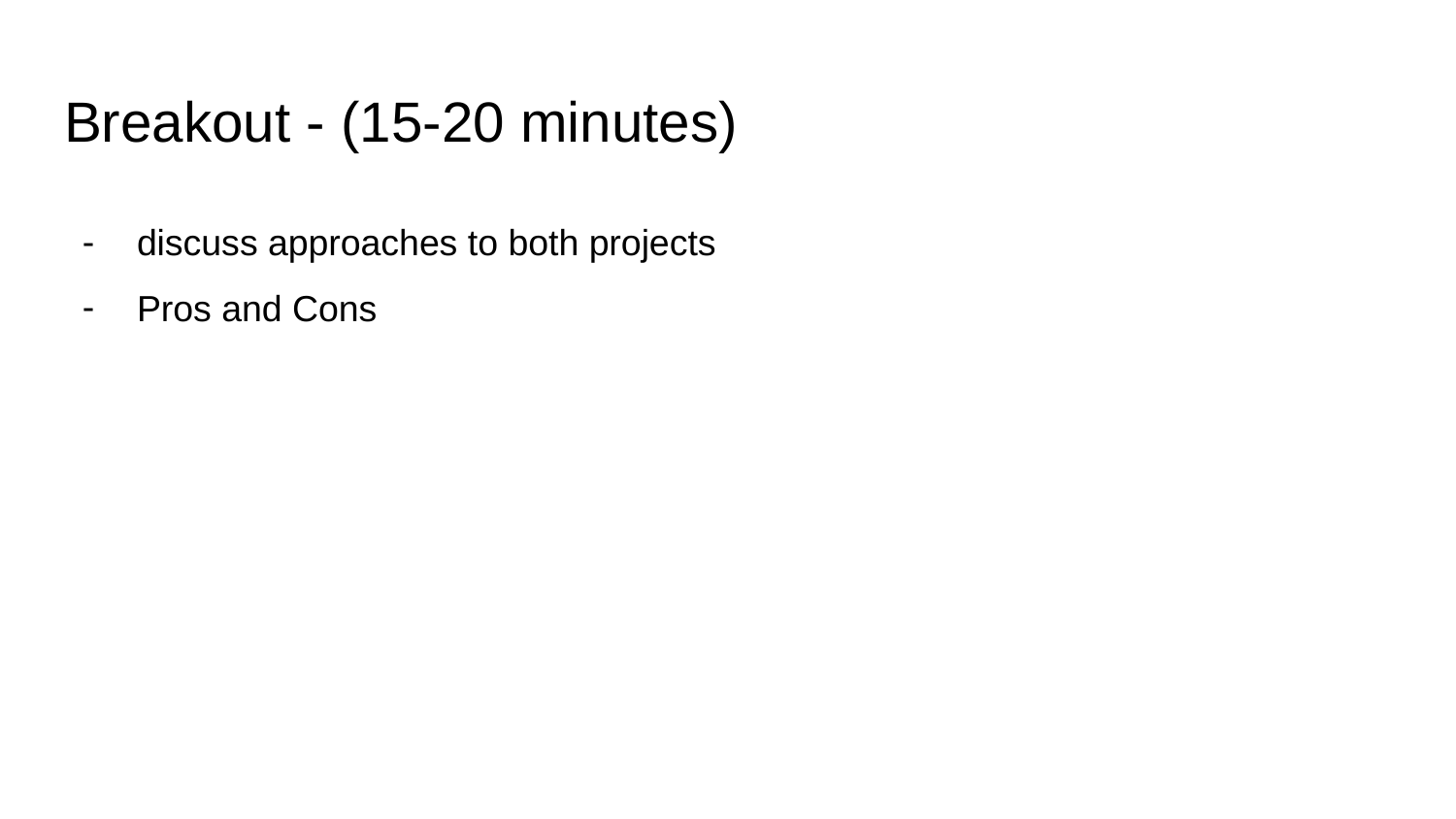

# Breakout - (15-20 minutes)
discuss approaches to both projects
Pros and Cons